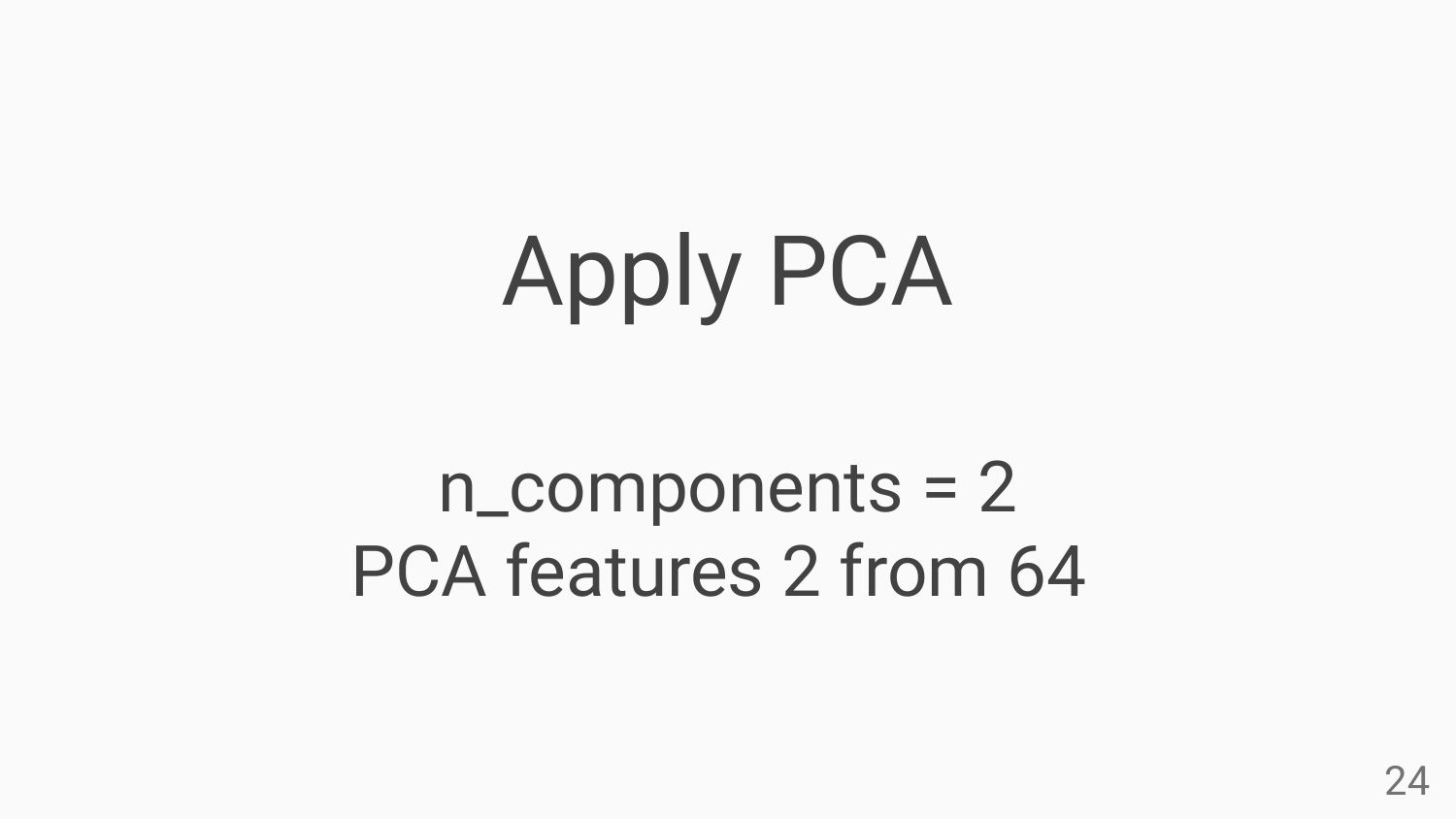

# Apply PCA

n_components = 2
PCA features 2 from 64
24